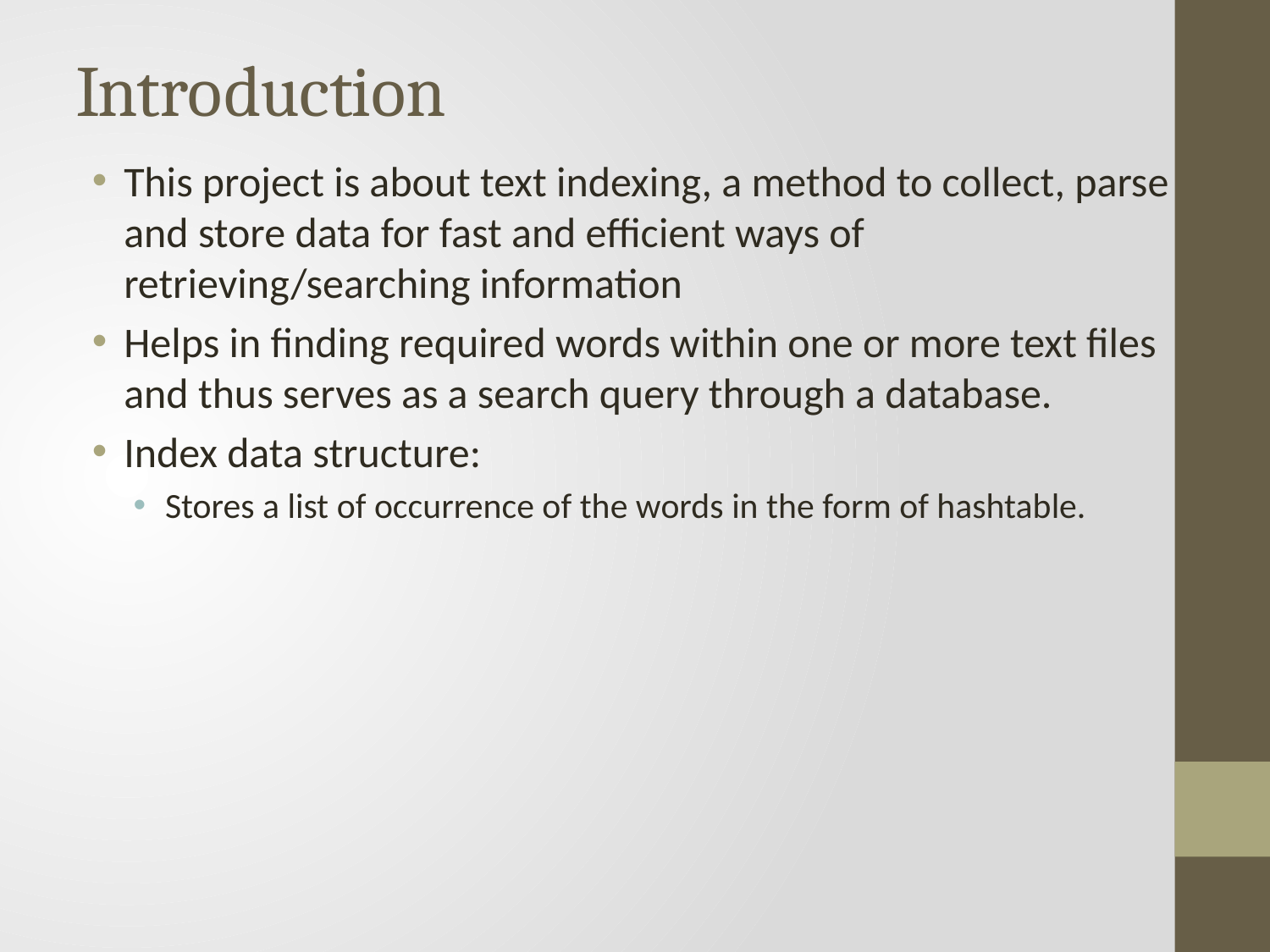

# Introduction
This project is about text indexing, a method to collect, parse and store data for fast and efficient ways of retrieving/searching information
Helps in finding required words within one or more text files and thus serves as a search query through a database.
Index data structure:
Stores a list of occurrence of the words in the form of hashtable.